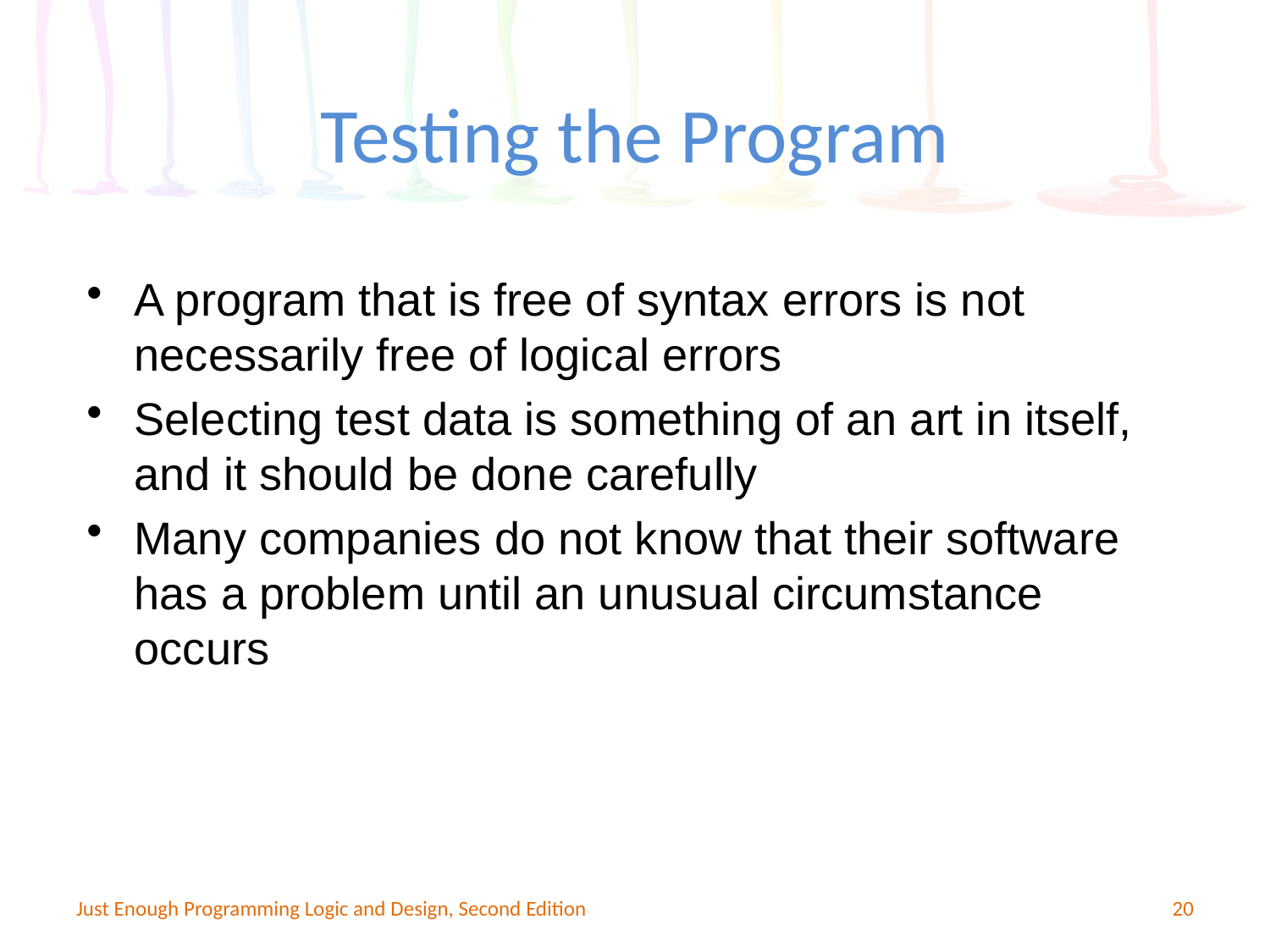

Testing the Program
A program that is free of syntax errors is not necessarily free of logical errors
Selecting test data is something of an art in itself, and it should be done carefully
Many companies do not know that their software has a problem until an unusual circumstance occurs

Just Enough Programming Logic and Design, Second Edition
20